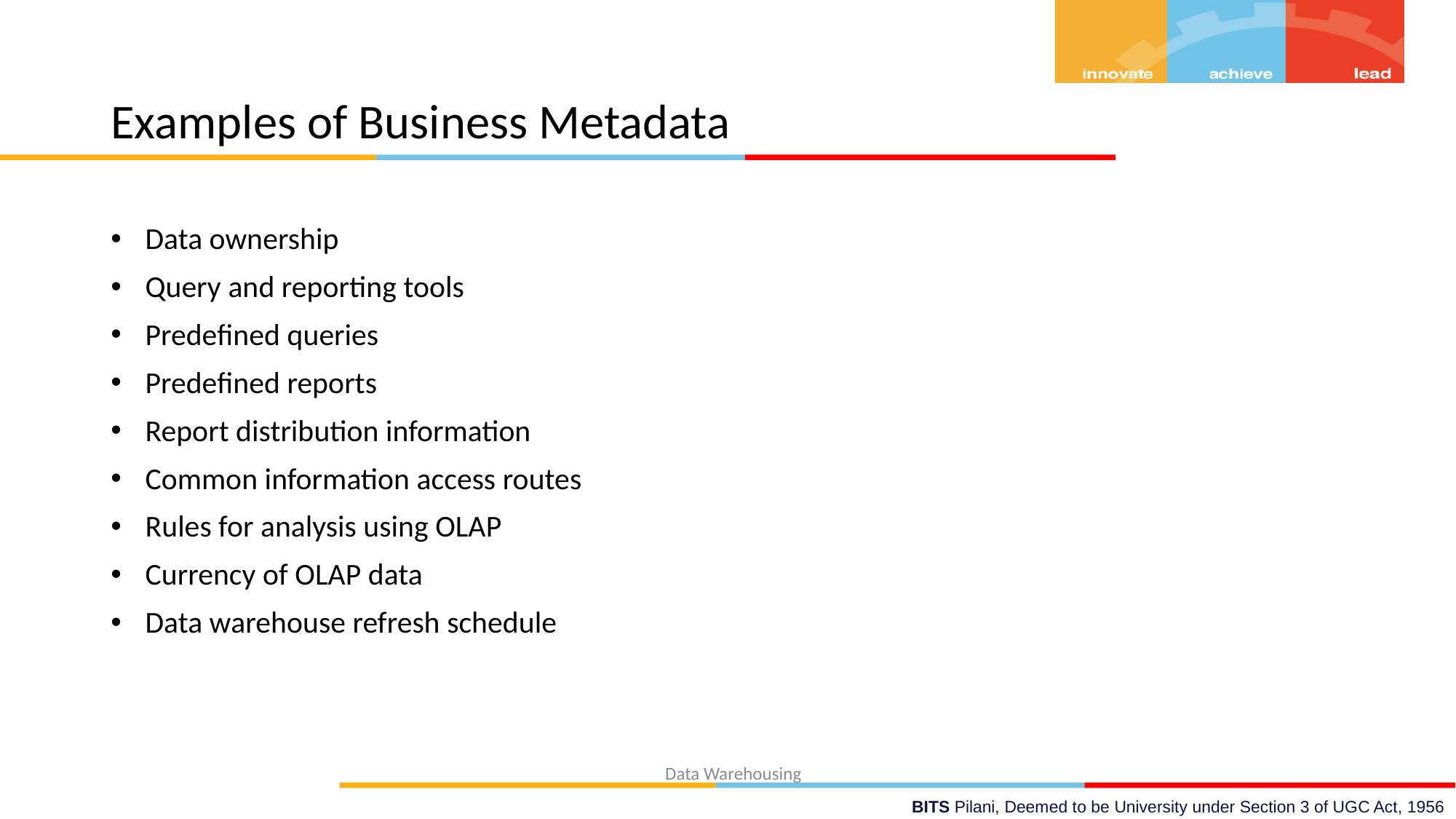

# Examples of Business Metadata
 Data ownership
 Query and reporting tools
 Predefined queries
 Predefined reports
 Report distribution information
 Common information access routes
 Rules for analysis using OLAP
 Currency of OLAP data
 Data warehouse refresh schedule